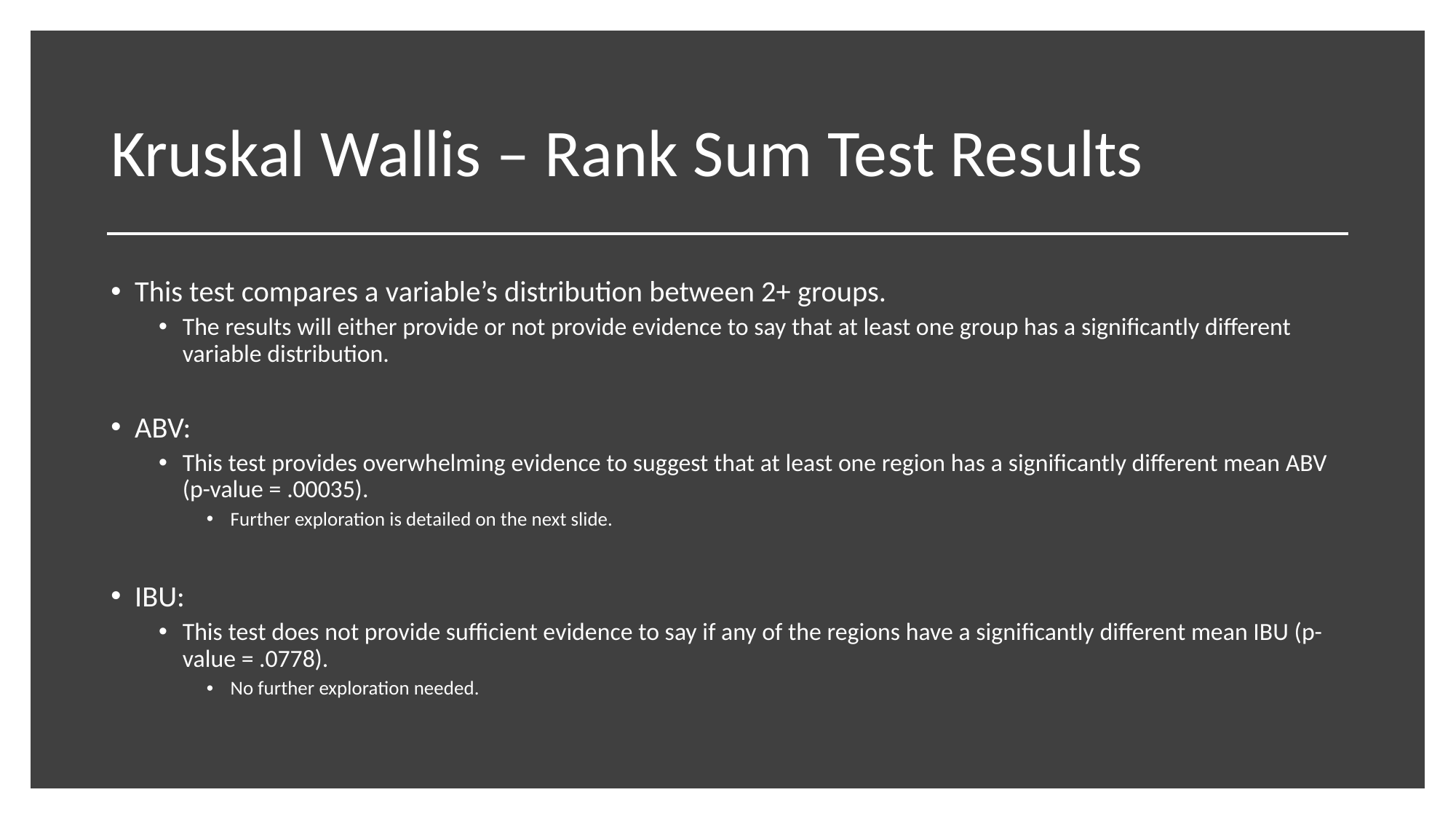

# Kruskal Wallis – Rank Sum Test Results
This test compares a variable’s distribution between 2+ groups.
The results will either provide or not provide evidence to say that at least one group has a significantly different variable distribution.

ABV:
This test provides overwhelming evidence to suggest that at least one region has a significantly different mean ABV (p-value = .00035).
Further exploration is detailed on the next slide.

IBU:
This test does not provide sufficient evidence to say if any of the regions have a significantly different mean IBU (p-value = .0778).
No further exploration needed.